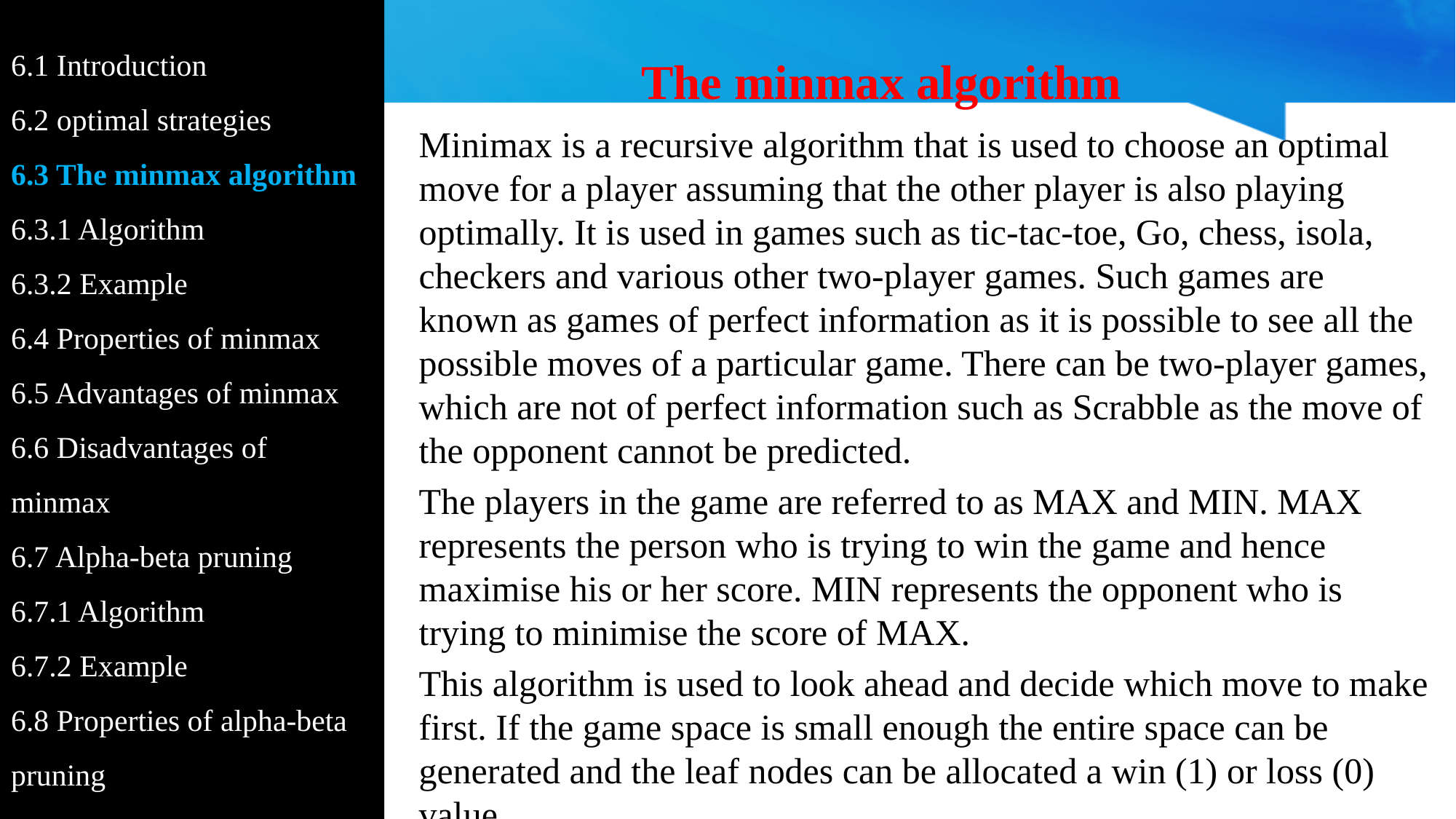

6.1 Introduction
6.2 optimal strategies
6.3 The minmax algorithm
6.3.1 Algorithm
6.3.2 Example
6.4 Properties of minmax
6.5 Advantages of minmax
6.6 Disadvantages of minmax
6.7 Alpha-beta pruning
6.7.1 Algorithm
6.7.2 Example
6.8 Properties of alpha-beta pruning
# The minmax algorithm
Minimax is a recursive algorithm that is used to choose an optimal move for a player assuming that the other player is also playing optimally. It is used in games such as tic-tac-toe, Go, chess, isola, checkers and various other two-player games. Such games are known as games of perfect information as it is possible to see all the possible moves of a particular game. There can be two-player games, which are not of perfect information such as Scrabble as the move of the opponent cannot be predicted.
The players in the game are referred to as MAX and MIN. MAX represents the person who is trying to win the game and hence maximise his or her score. MIN represents the opponent who is trying to minimise the score of MAX.
This algorithm is used to look ahead and decide which move to make first. If the game space is small enough the entire space can be generated and the leaf nodes can be allocated a win (1) or loss (0) value.

9